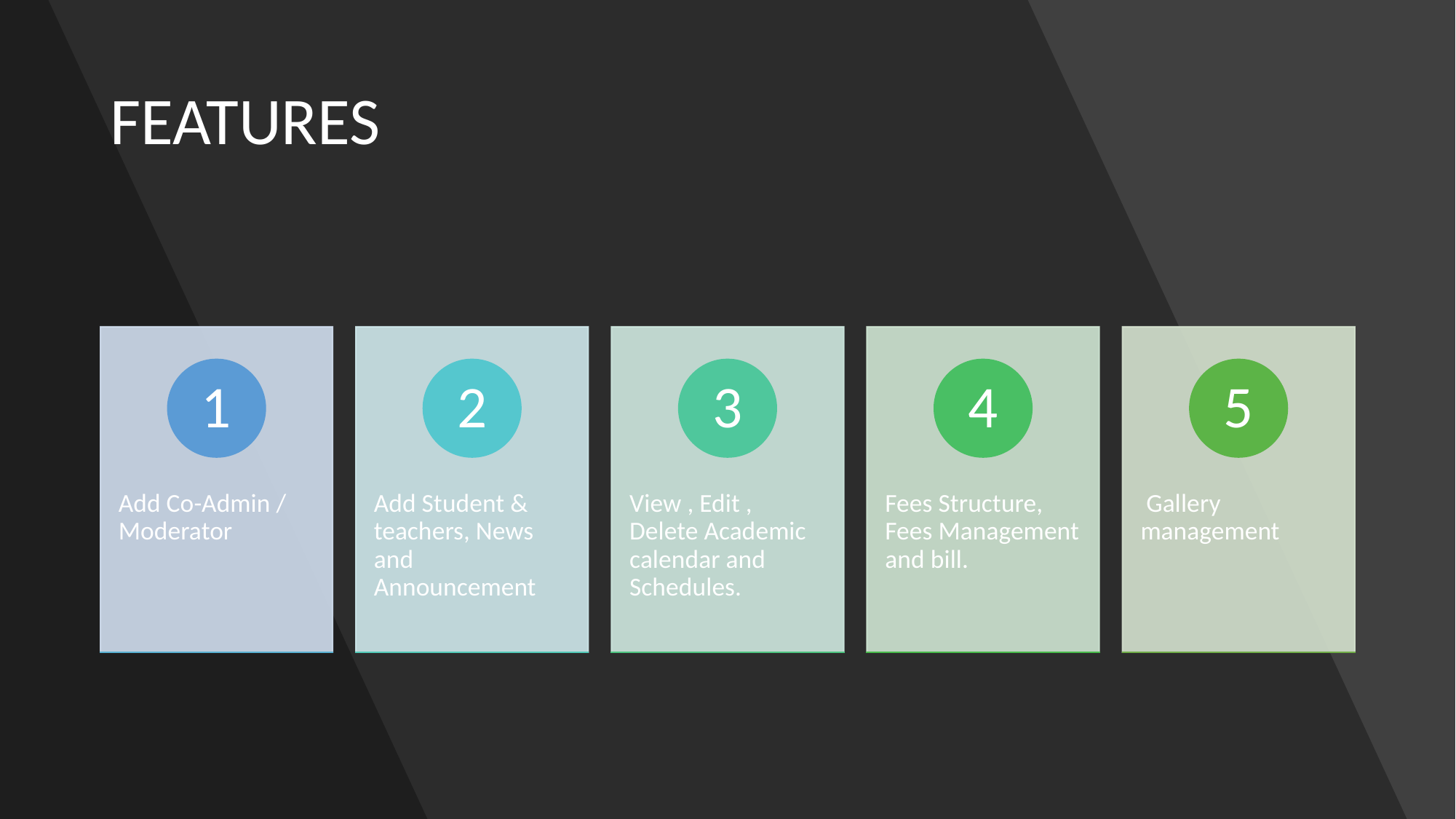

# FEATURES
Add Co-Admin / Moderator
1
Add Student & teachers, News and Announcement
2
View , Edit , Delete Academic calendar and Schedules.
3
Fees Structure, Fees Management and bill.
4
 Gallery management
5
6